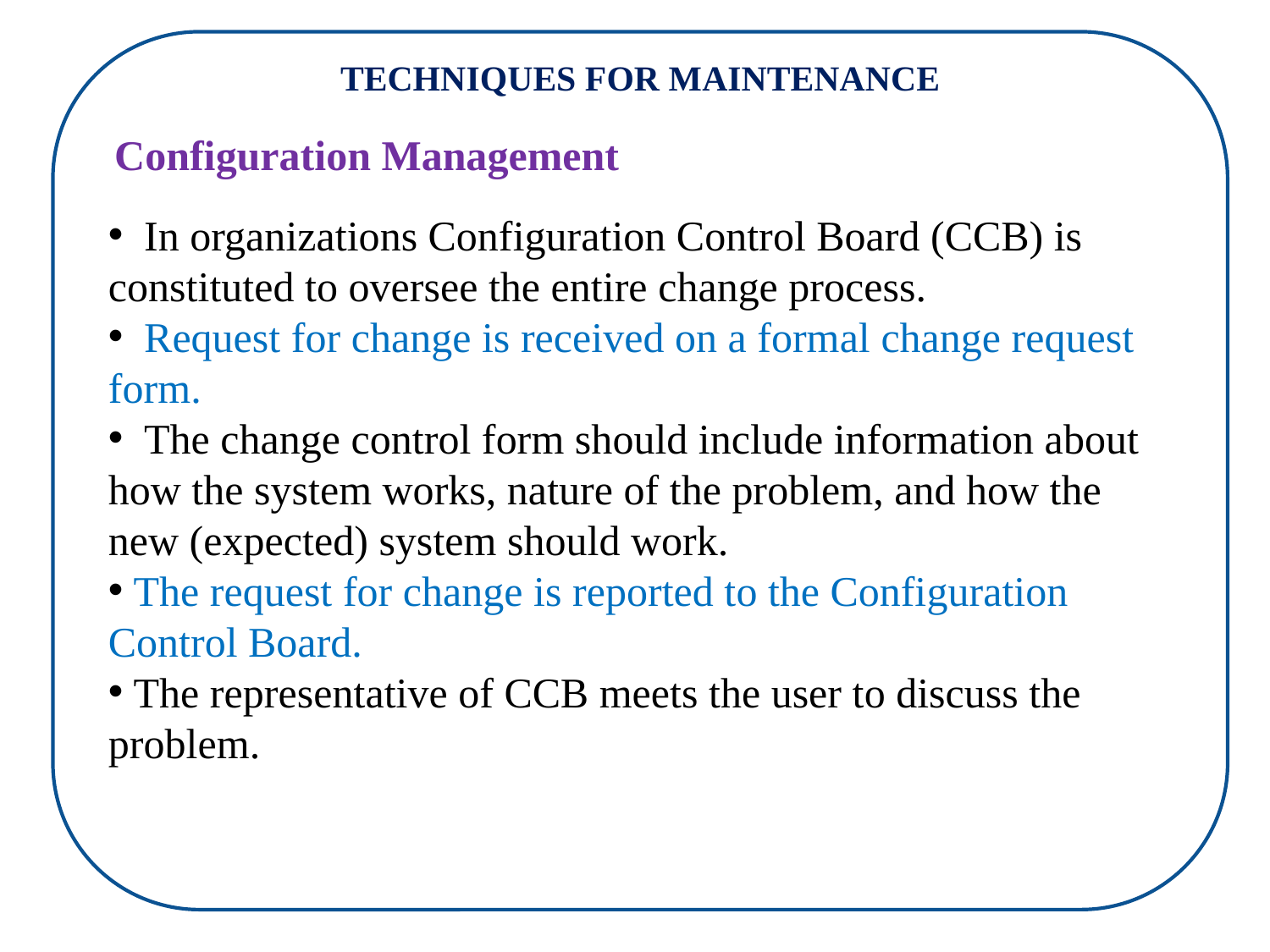

TECHNIQUES FOR MAINTENANCE

 Configuration Management

  In organizations Configuration Control Board (CCB) is constituted to oversee the entire change process.
  Request for change is received on a formal change request form.
  The change control form should include information about how the system works, nature of the problem, and how the new (expected) system should work.
 The request for change is reported to the Configuration Control Board.
 The representative of CCB meets the user to discuss the problem.